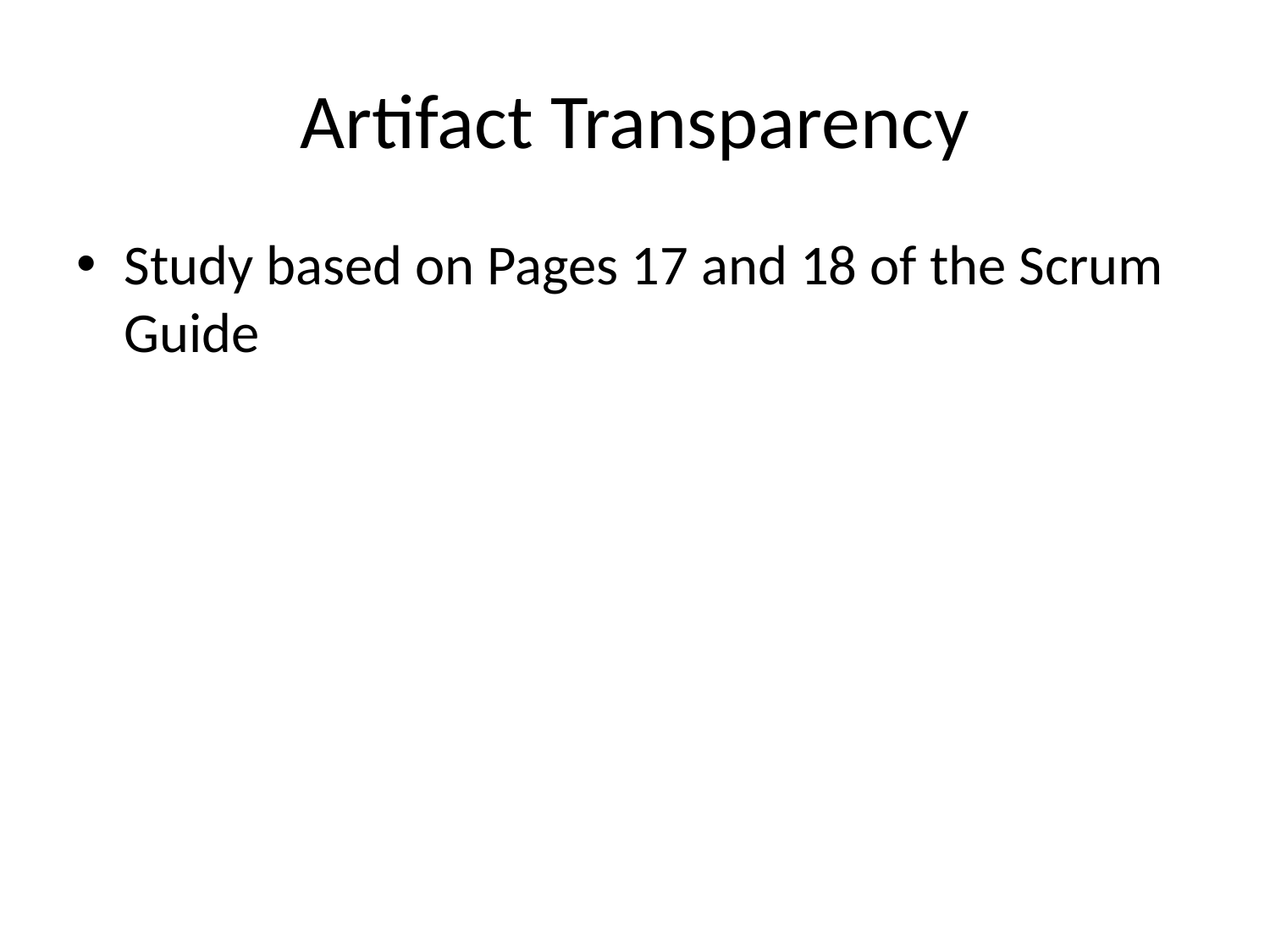

# Artifact Transparency
Study based on Pages 17 and 18 of the Scrum Guide